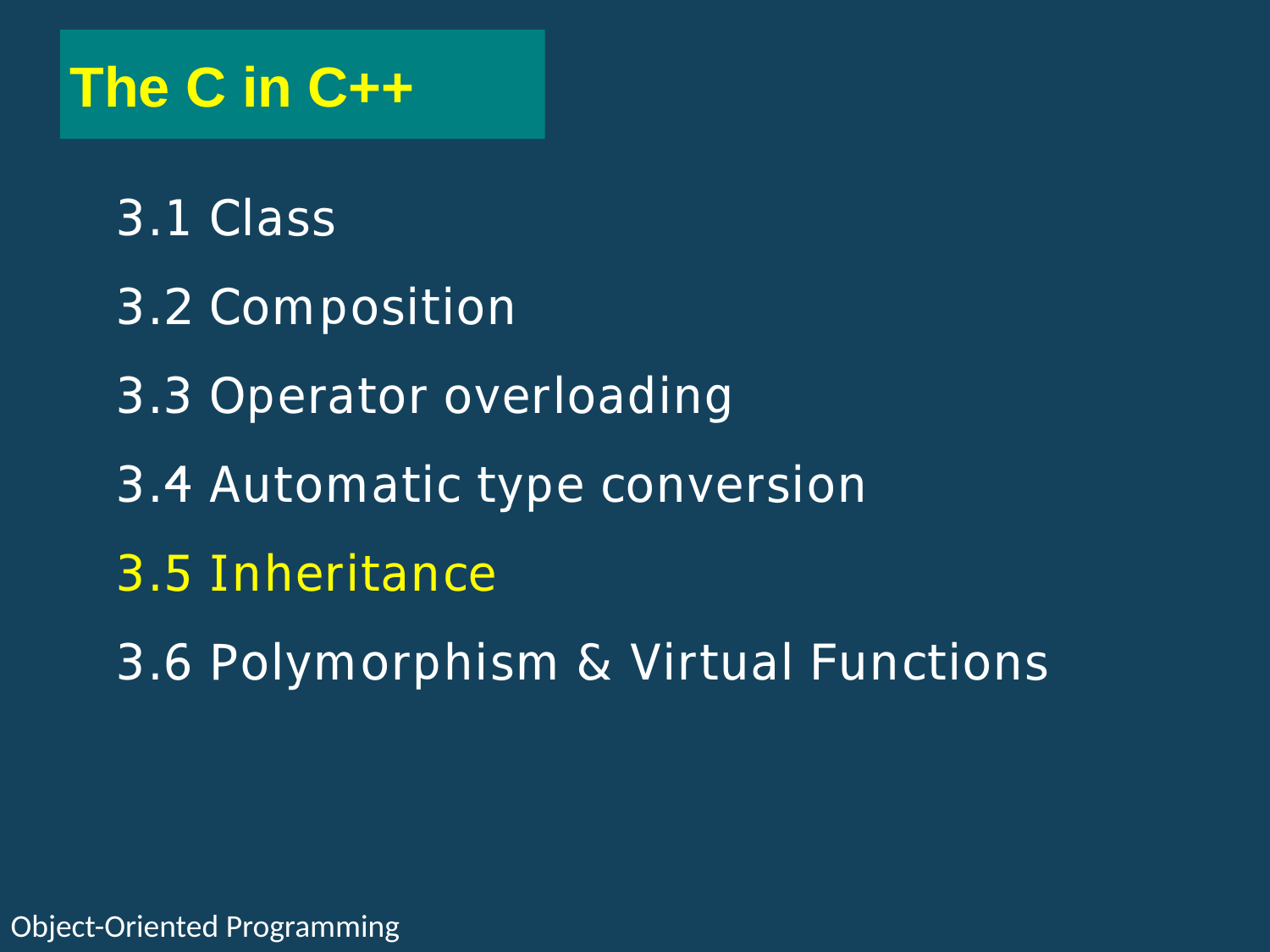

The C in C++
3.1 Class
3.2 Composition
3.3 Operator overloading
3.4 Automatic type conversion
3.5 Inheritance
3.6 Polymorphism & Virtual Functions
Object-Oriented Programming